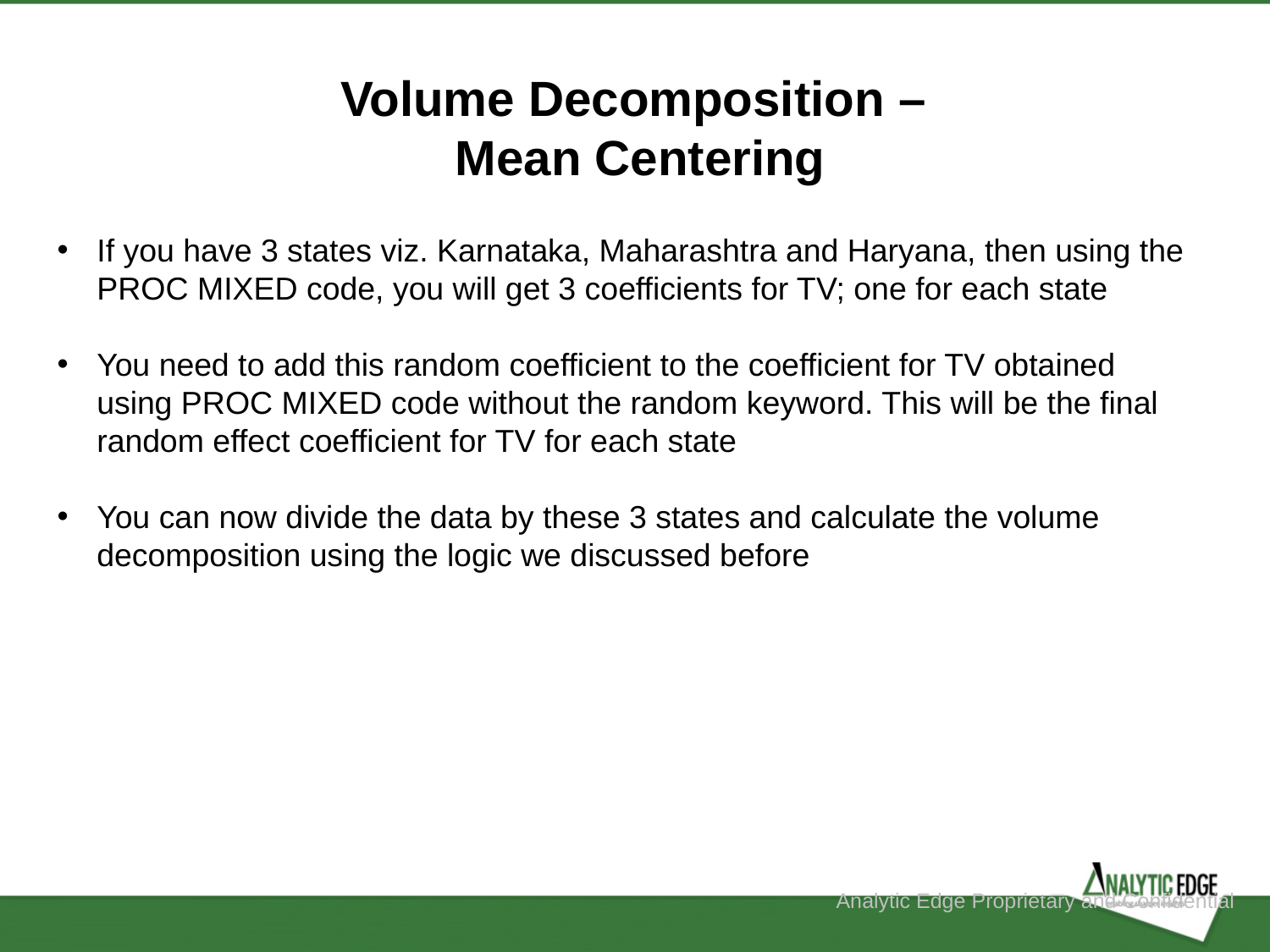

Volume Decomposition –
Mean Centering
If you have 3 states viz. Karnataka, Maharashtra and Haryana, then using the PROC MIXED code, you will get 3 coefficients for TV; one for each state

You need to add this random coefficient to the coefficient for TV obtained using PROC MIXED code without the random keyword. This will be the final random effect coefficient for TV for each state

You can now divide the data by these 3 states and calculate the volume decomposition using the logic we discussed before
Analytic Edge Proprietary and Confidential